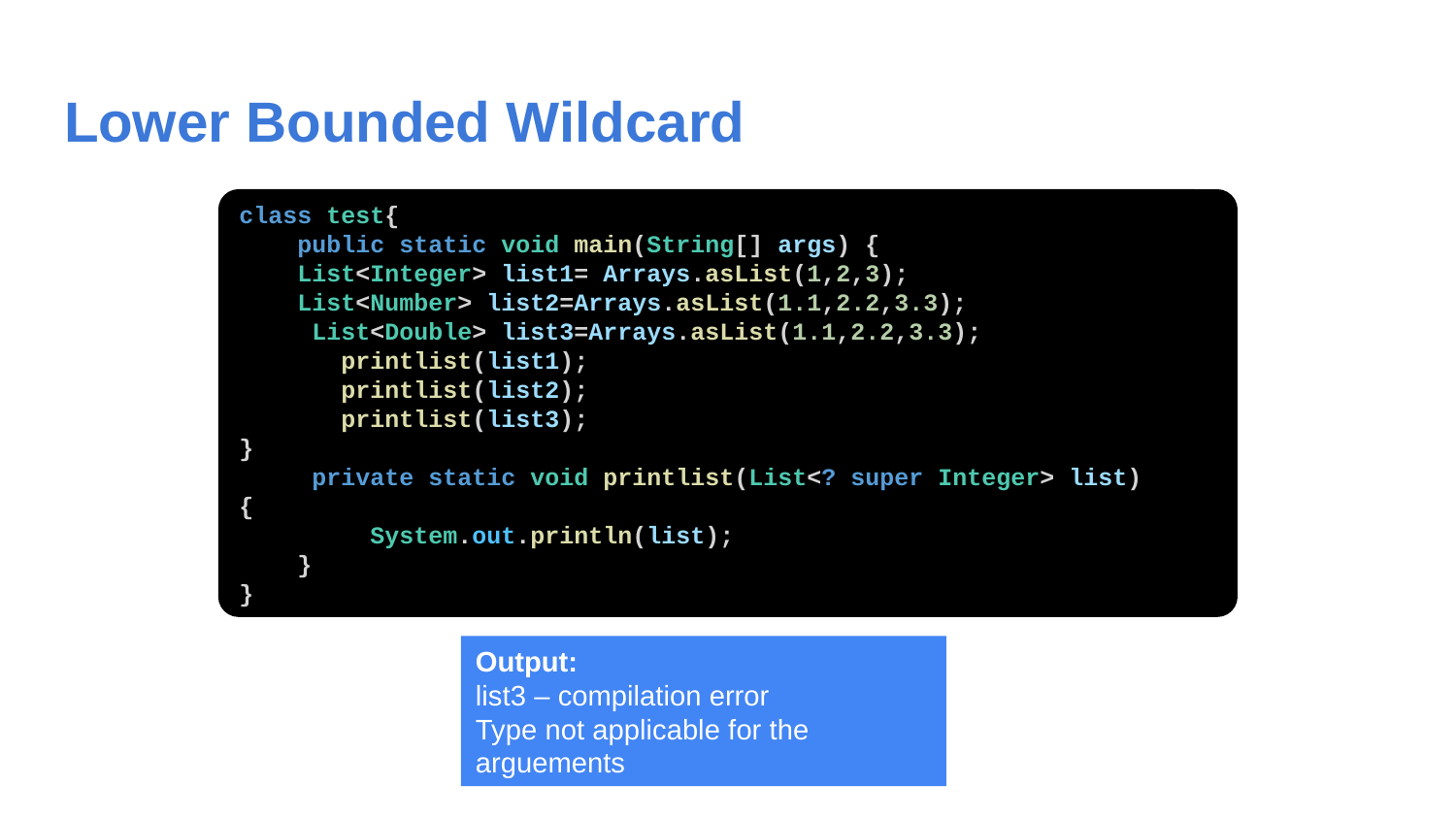

# Lower Bounded Wildcard

class test{
    public static void main(String[] args) {
    List<Integer> list1= Arrays.asList(1,2,3);
    List<Number> list2=Arrays.asList(1.1,2.2,3.3);
     List<Double> list3=Arrays.asList(1.1,2.2,3.3);
       printlist(list1);
       printlist(list2);
       printlist(list3);
}
     private static void printlist(List<? super Integer> list)      {
         System.out.println(list);
    }
}
Output:
list3 – compilation error
Type not applicable for the arguements